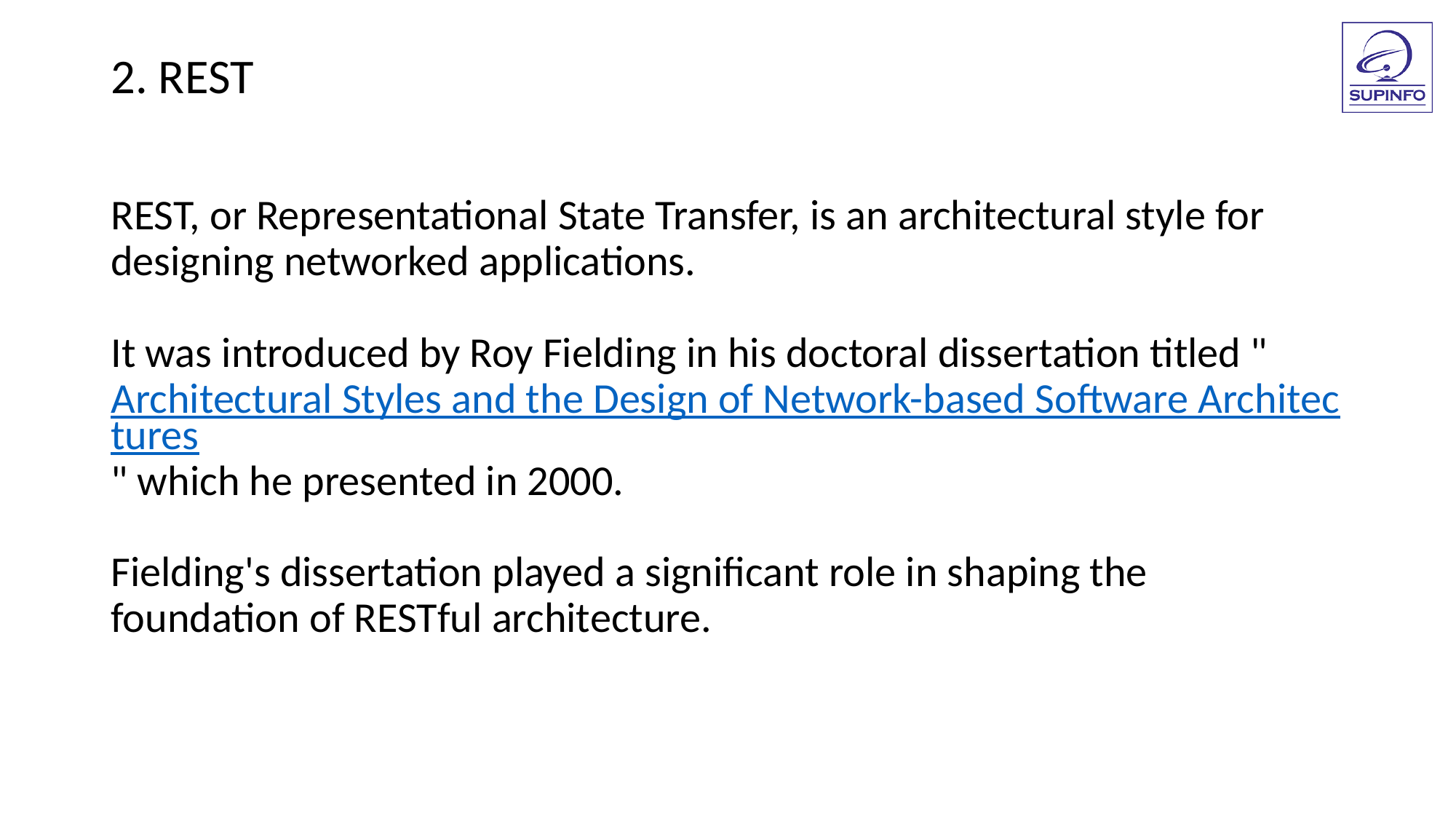

2. REST
REST, or Representational State Transfer, is an architectural style for designing networked applications.

It was introduced by Roy Fielding in his doctoral dissertation titled "Architectural Styles and the Design of Network-based Software Architectures" which he presented in 2000.

Fielding's dissertation played a significant role in shaping the foundation of RESTful architecture.